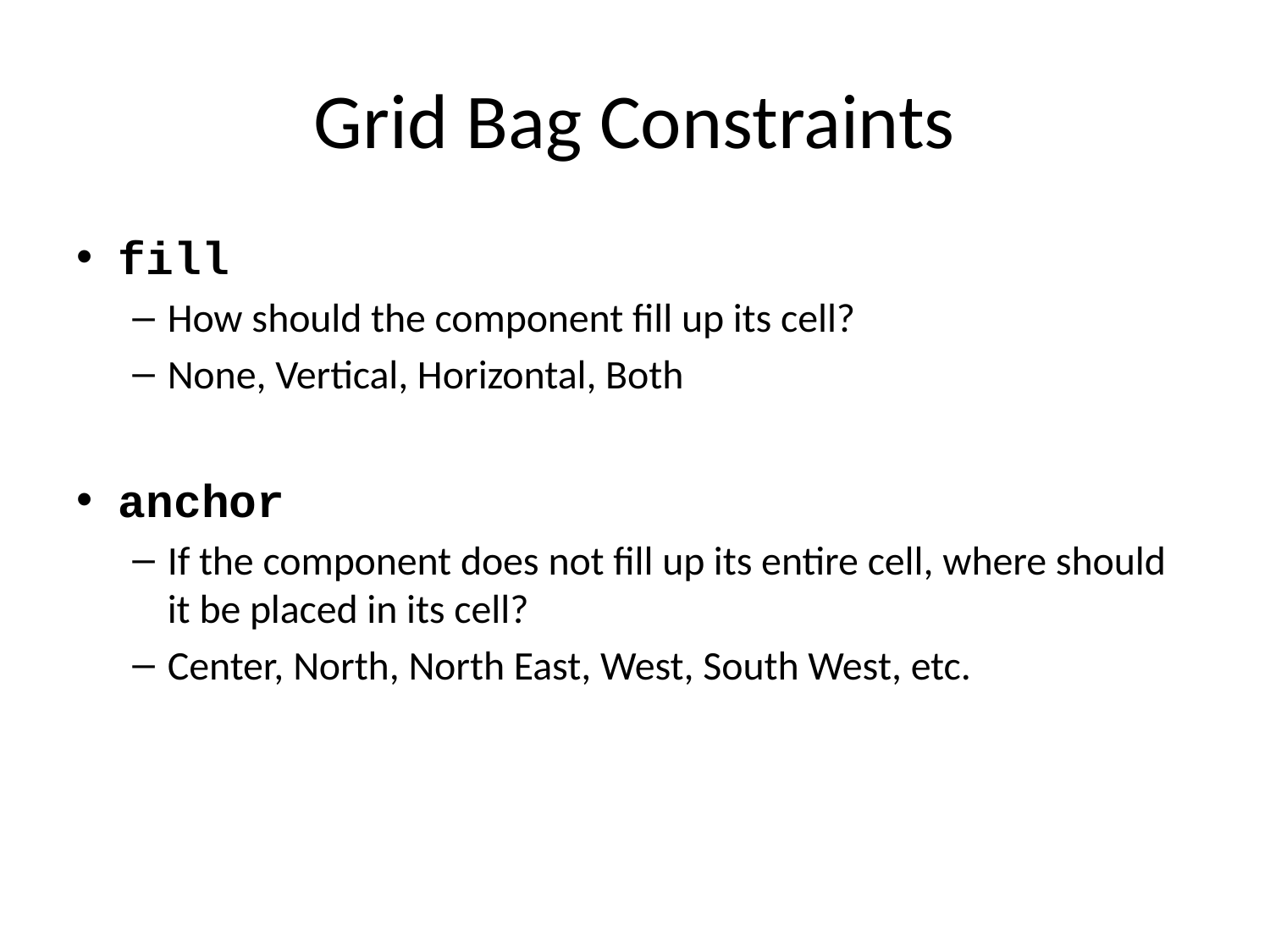

# Grid Bag Constraints
fill
How should the component fill up its cell?
None, Vertical, Horizontal, Both

anchor
If the component does not fill up its entire cell, where should it be placed in its cell?
Center, North, North East, West, South West, etc.